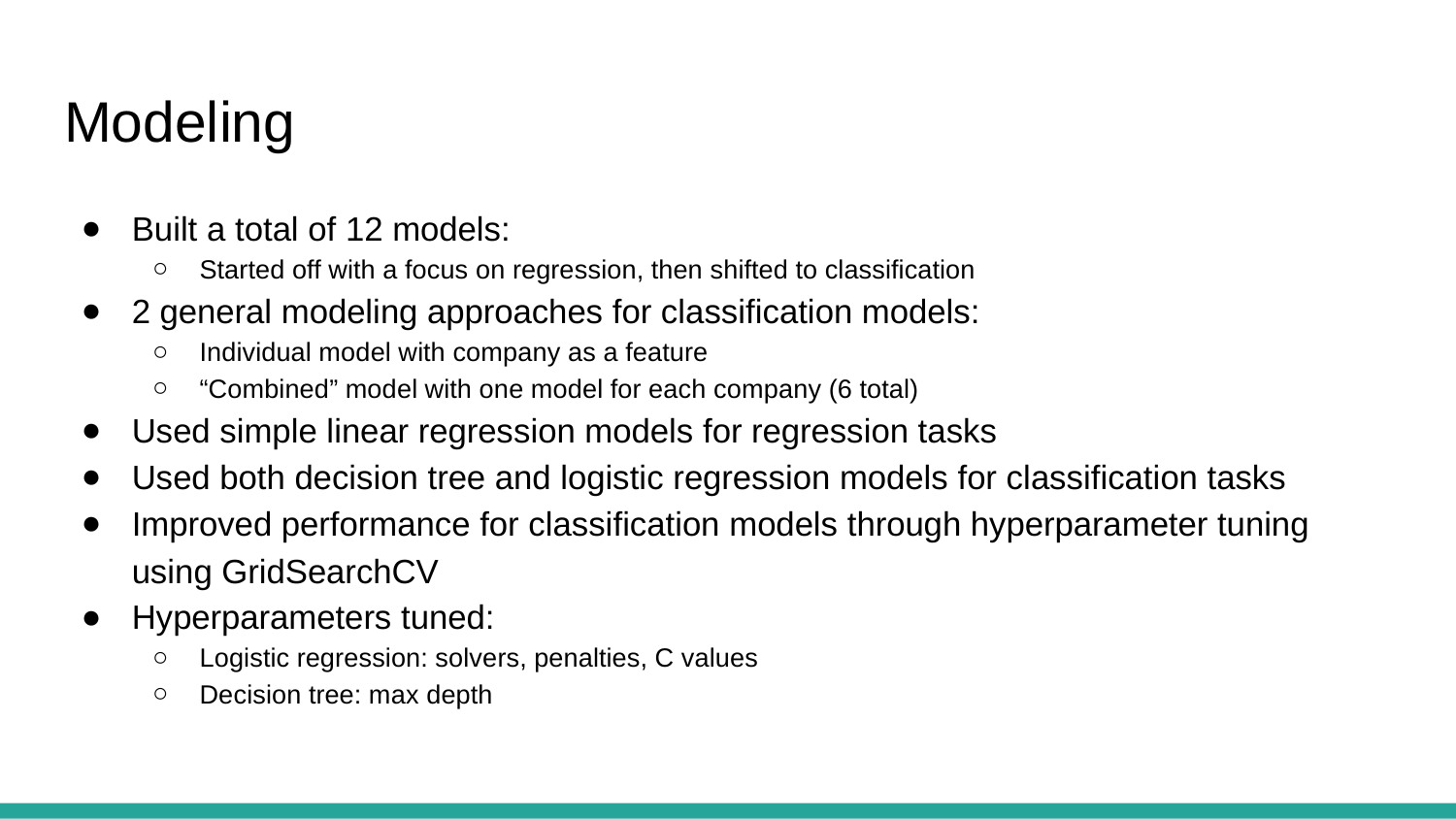

# Modeling
Built a total of 12 models:
Started off with a focus on regression, then shifted to classification
2 general modeling approaches for classification models:
Individual model with company as a feature
“Combined” model with one model for each company (6 total)
Used simple linear regression models for regression tasks
Used both decision tree and logistic regression models for classification tasks
Improved performance for classification models through hyperparameter tuning using GridSearchCV
Hyperparameters tuned:
Logistic regression: solvers, penalties, C values
Decision tree: max depth